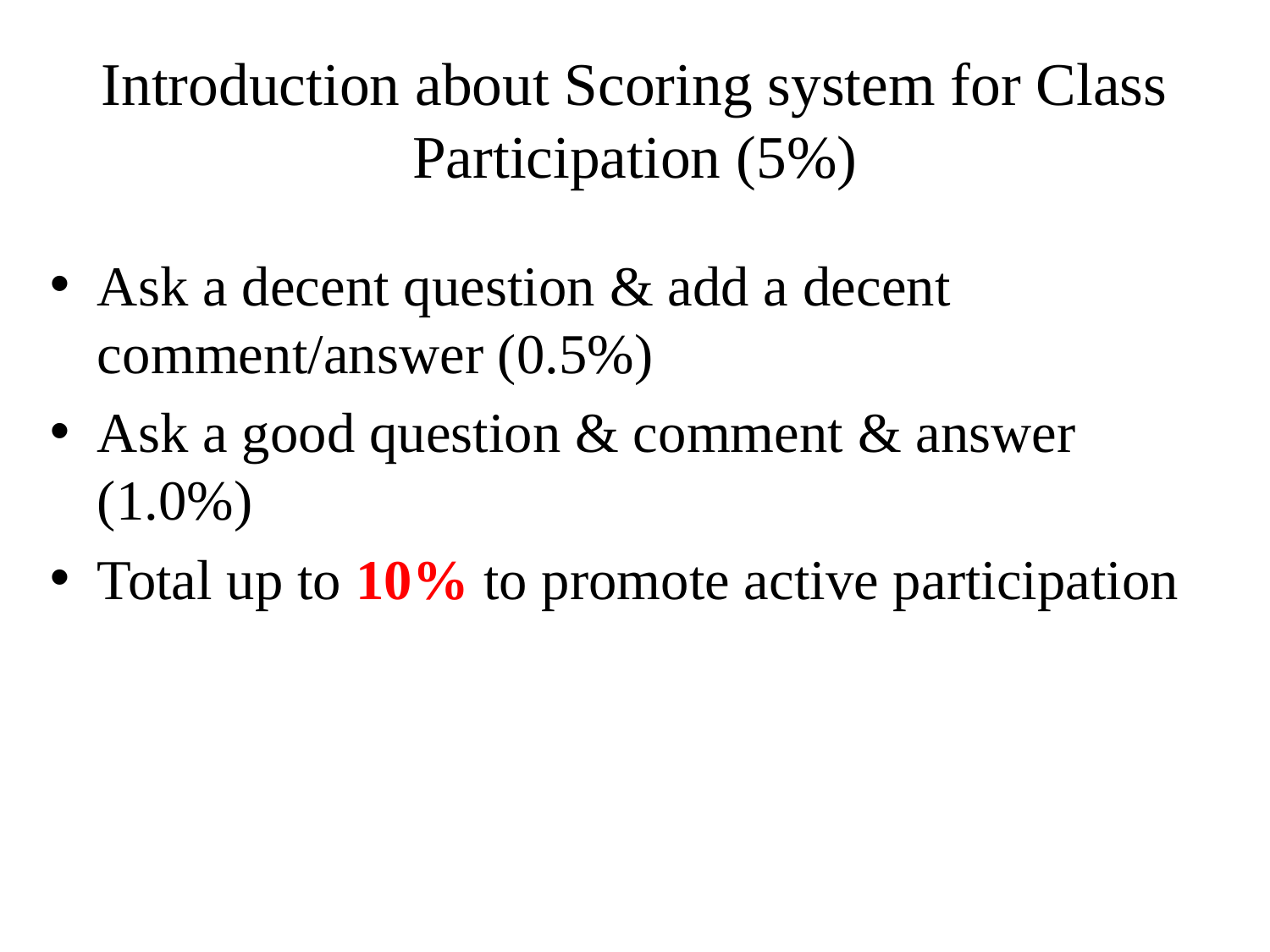

# Introduction about Scoring system for Class Participation (5%)
Ask a decent question & add a decent comment/answer (0.5%)
Ask a good question & comment & answer (1.0%)
Total up to 10% to promote active participation